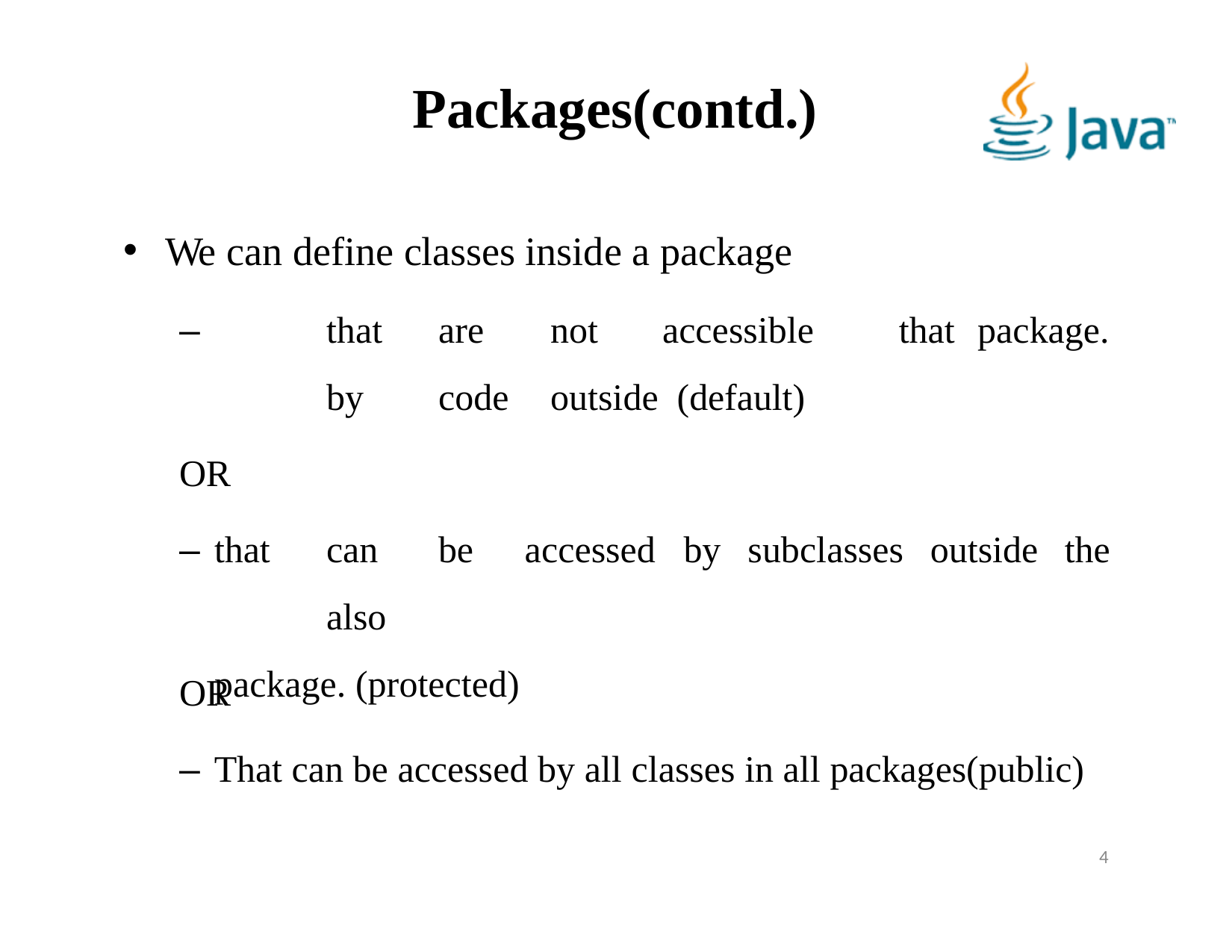

# Packages(contd.)
We can define classes inside a package
–		that	are	not	accessible	by	code	outside  (default)
that
package.
OR
– that	can	be	also  package. (protected)
accessed	by	subclasses	outside	the
OR
– That can be accessed by all classes in all packages(public)
4